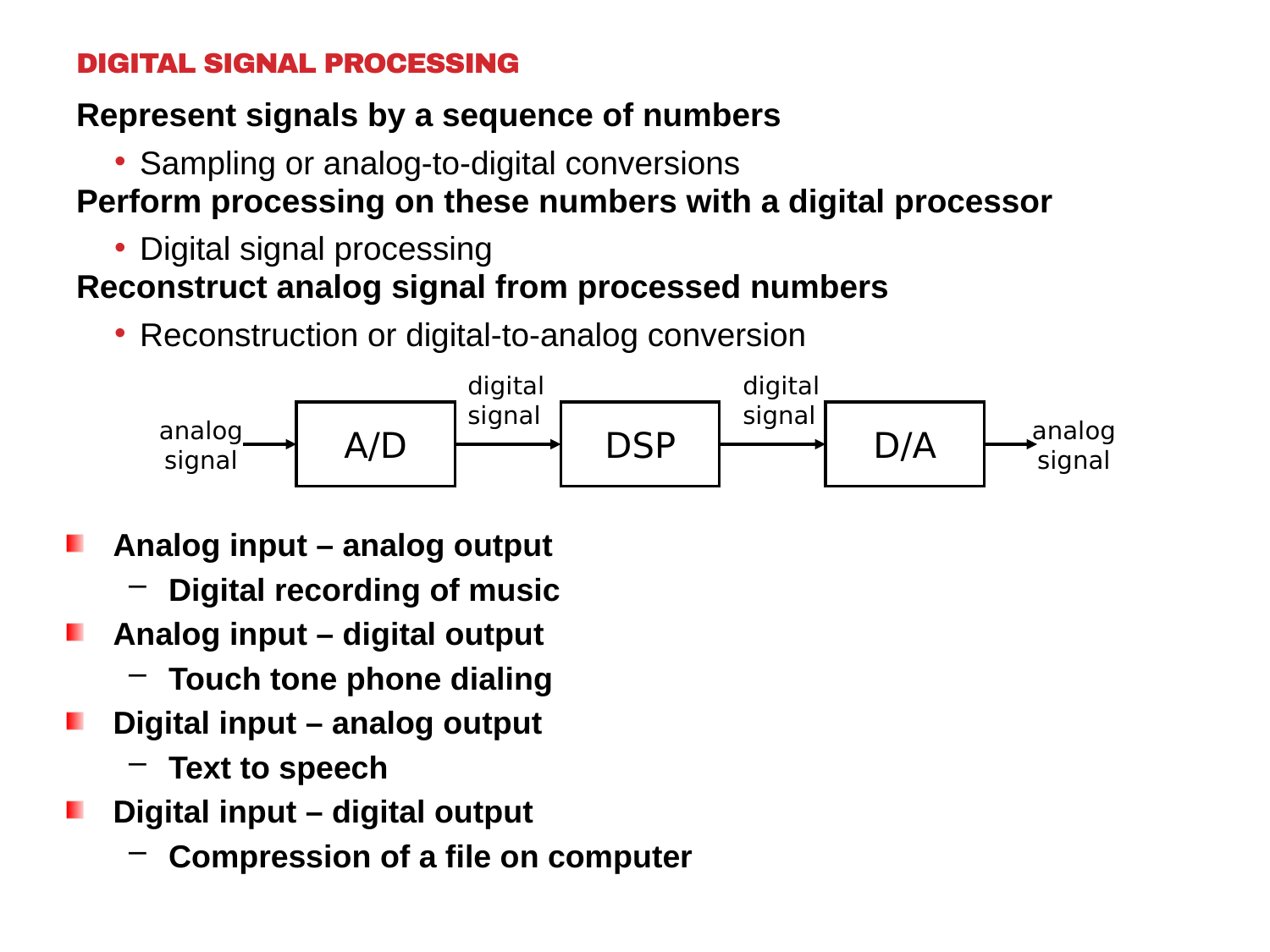

# Digital Signal Processing
Represent signals by a sequence of numbers
Sampling or analog-to-digital conversions
Perform processing on these numbers with a digital processor
Digital signal processing
Reconstruct analog signal from processed numbers
Reconstruction or digital-to-analog conversion
digital signal
digital signal
analog
signal
A/D
DSP
D/A
analog
signal
Analog input – analog output
Digital recording of music
Analog input – digital output
Touch tone phone dialing
Digital input – analog output
Text to speech
Digital input – digital output
Compression of a file on computer